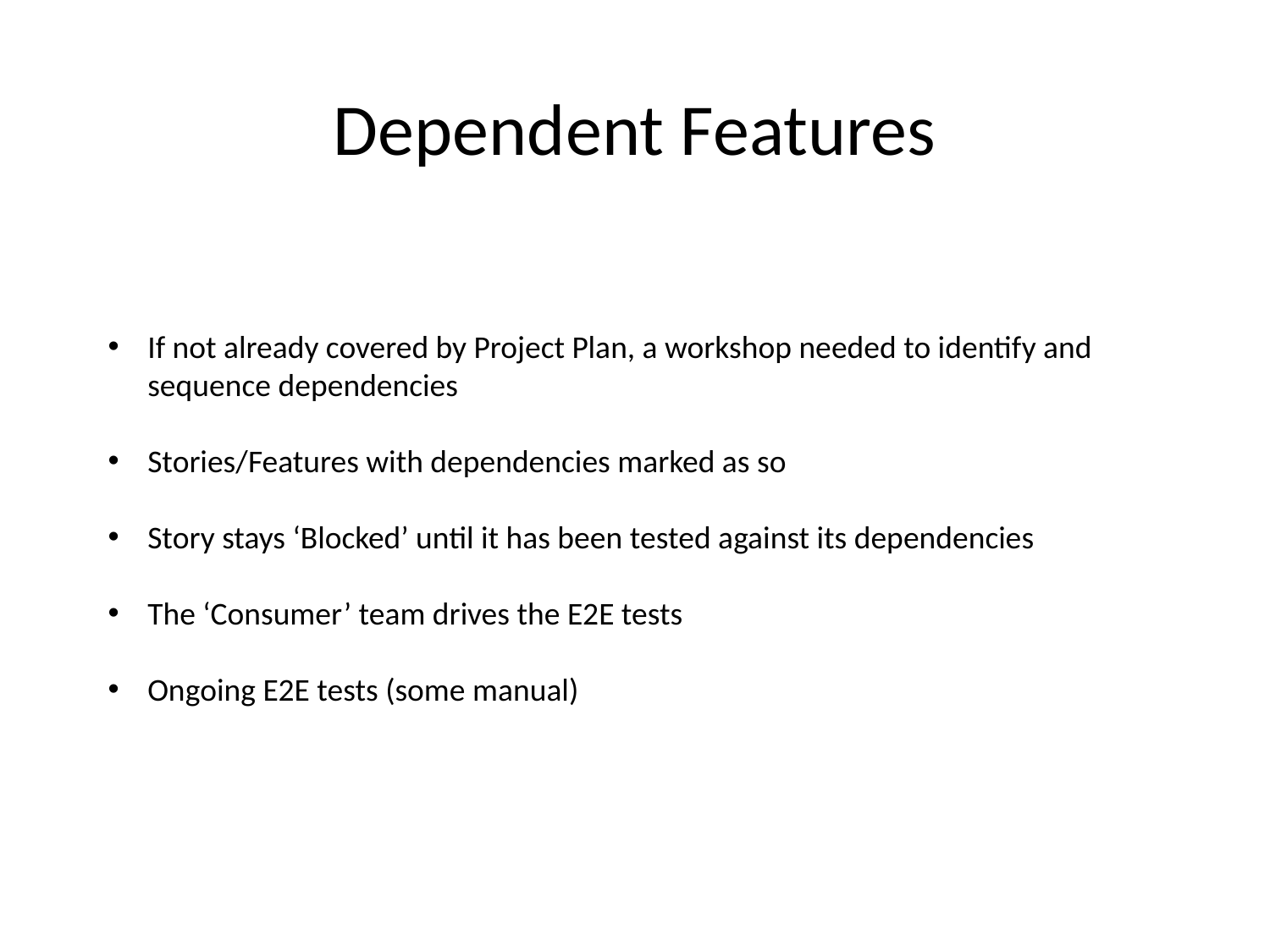

# Dependent Features
If not already covered by Project Plan, a workshop needed to identify and sequence dependencies

Stories/Features with dependencies marked as so

Story stays ‘Blocked’ until it has been tested against its dependencies

The ‘Consumer’ team drives the E2E tests

Ongoing E2E tests (some manual)